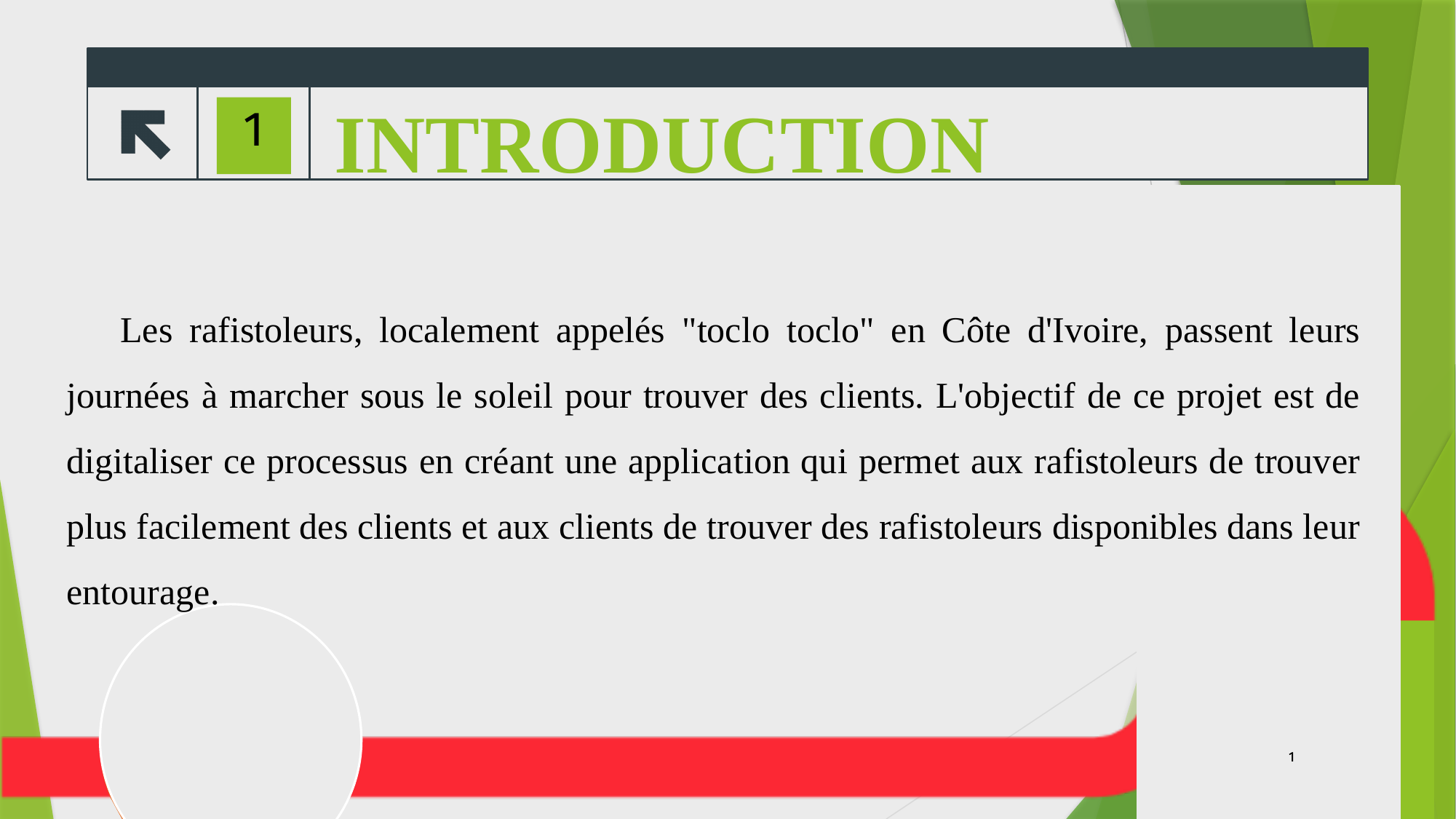

# INTRODUCTION
1

Les rafistoleurs, localement appelés "toclo toclo" en Côte d'Ivoire, passent leurs journées à marcher sous le soleil pour trouver des clients. L'objectif de ce projet est de digitaliser ce processus en créant une application qui permet aux rafistoleurs de trouver plus facilement des clients et aux clients de trouver des rafistoleurs disponibles dans leur entourage.

1
1